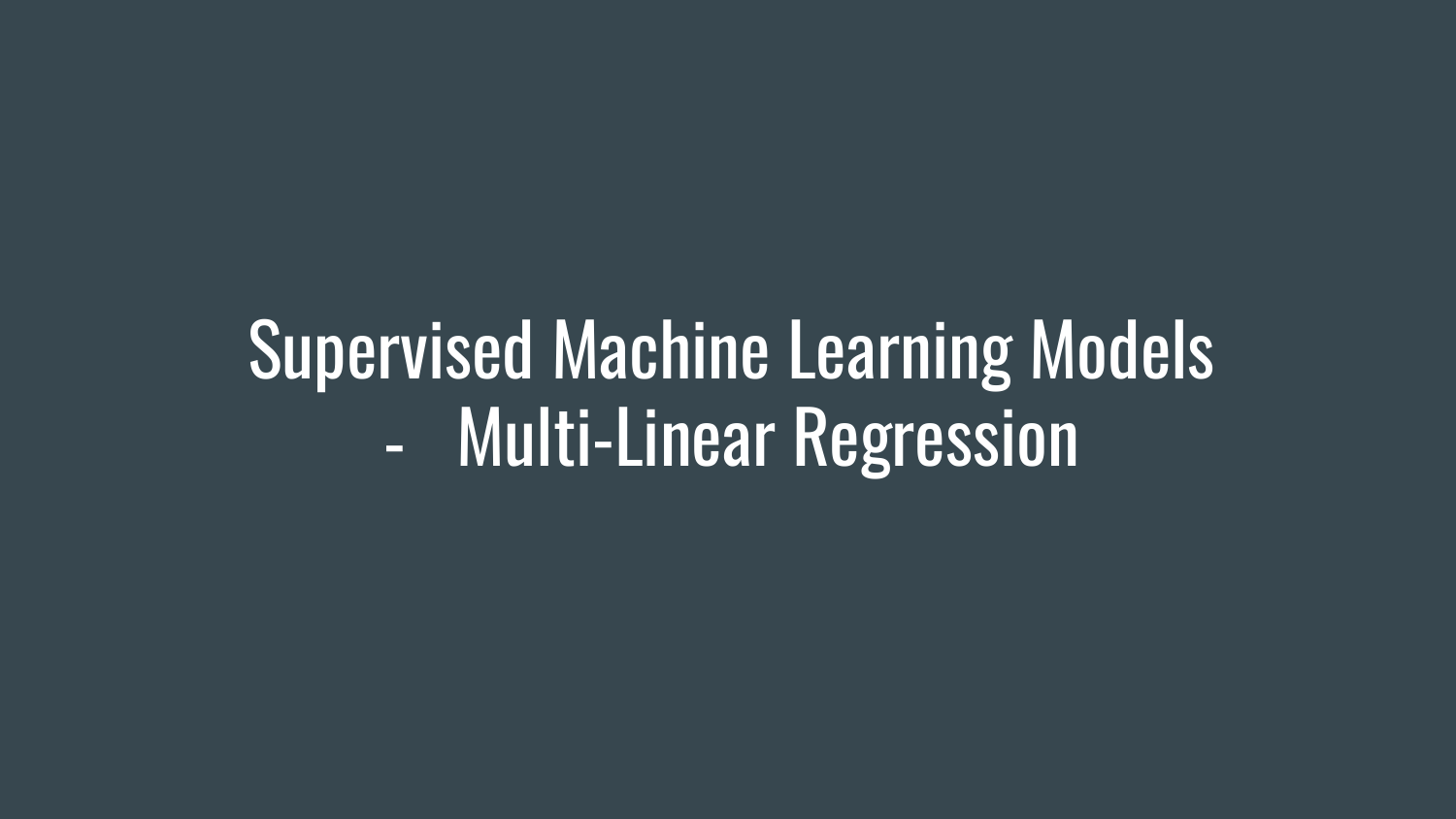

# Supervised Machine Learning Models
Multi-Linear Regression